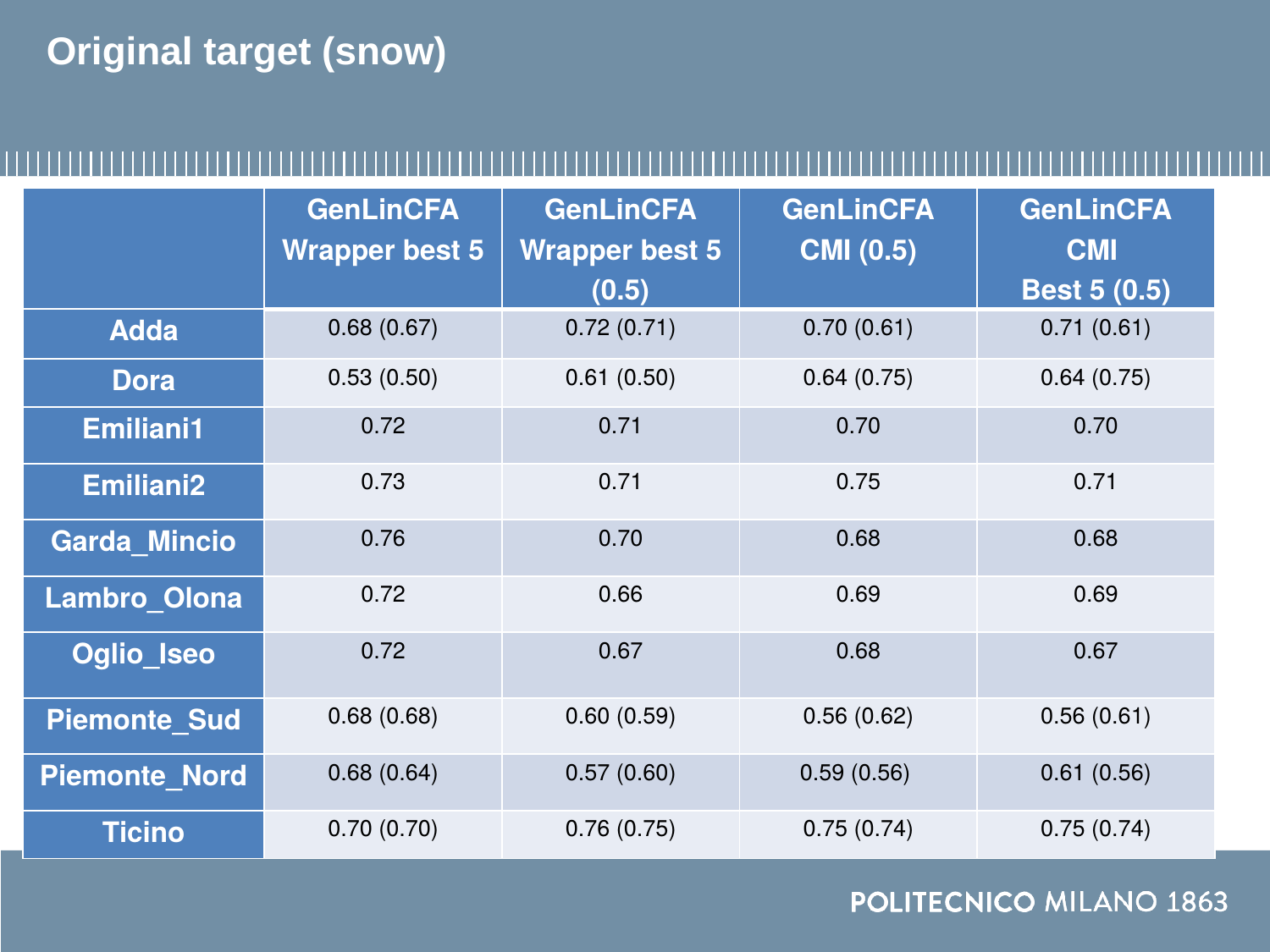

# Original target (snow)
|  | GenLinCFA Wrapper best 5 | GenLinCFA Wrapper best 5 (0.5) | GenLinCFA CMI (0.5) | GenLinCFA CMI Best 5 (0.5) |
| --- | --- | --- | --- | --- |
| Adda | 0.68 (0.67) | 0.72 (0.71) | 0.70 (0.61) | 0.71 (0.61) |
| Dora | 0.53 (0.50) | 0.61 (0.50) | 0.64 (0.75) | 0.64 (0.75) |
| Emiliani1 | 0.72 | 0.71 | 0.70 | 0.70 |
| Emiliani2 | 0.73 | 0.71 | 0.75 | 0.71 |
| Garda\_Mincio | 0.76 | 0.70 | 0.68 | 0.68 |
| Lambro\_Olona | 0.72 | 0.66 | 0.69 | 0.69 |
| Oglio\_Iseo | 0.72 | 0.67 | 0.68 | 0.67 |
| Piemonte\_Sud | 0.68 (0.68) | 0.60 (0.59) | 0.56 (0.62) | 0.56 (0.61) |
| Piemonte\_Nord | 0.68 (0.64) | 0.57 (0.60) | 0.59 (0.56) | 0.61 (0.56) |
| Ticino | 0.70 (0.70) | 0.76 (0.75) | 0.75 (0.74) | 0.75 (0.74) |